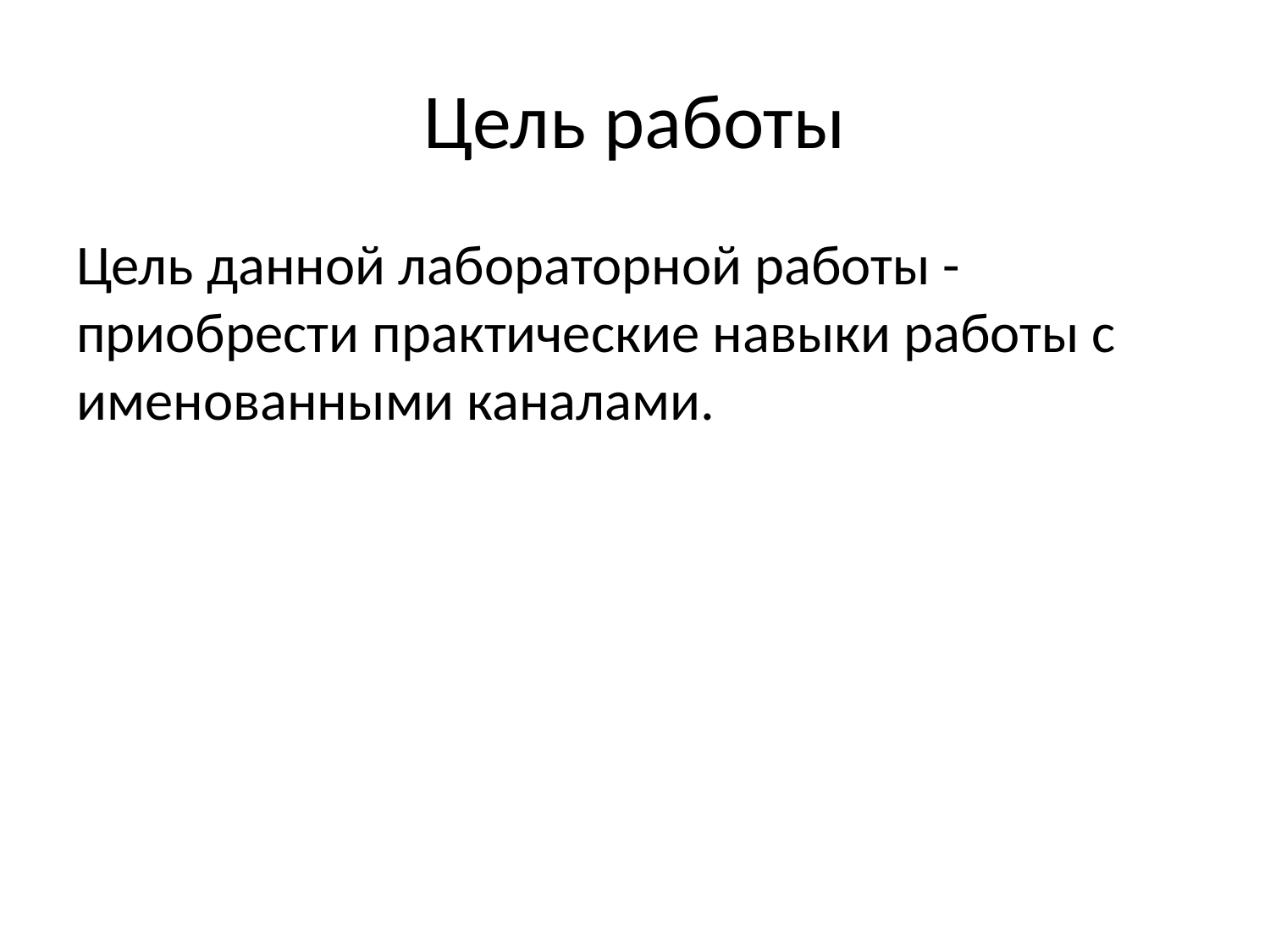

# Цель работы
Цель данной лабораторной работы - приобрести практические навыки работы с именованными каналами.